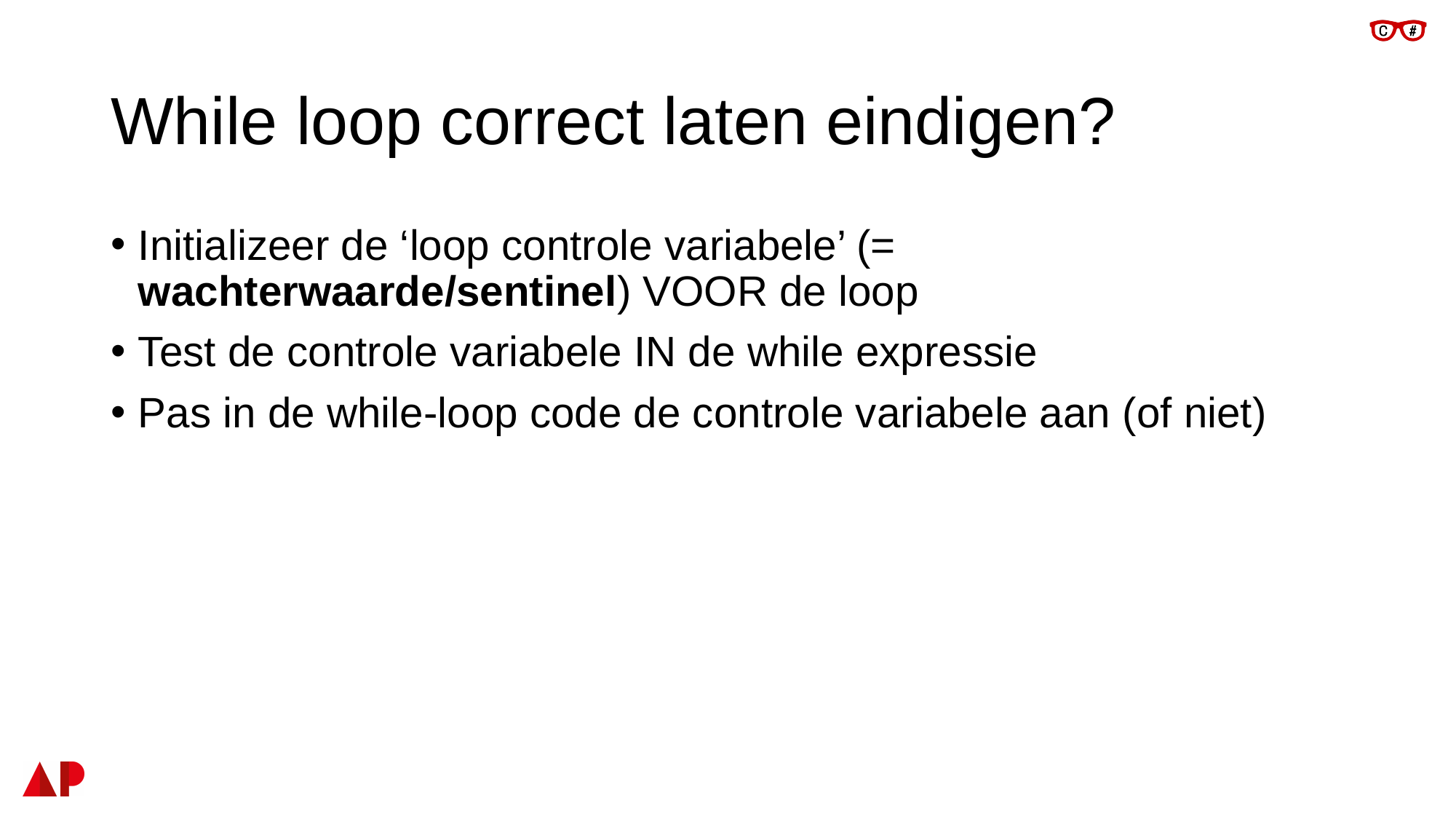

# While loop correct laten eindigen?
Initializeer de ‘loop controle variabele’ (= wachterwaarde/sentinel) VOOR de loop
Test de controle variabele IN de while expressie
Pas in de while-loop code de controle variabele aan (of niet)